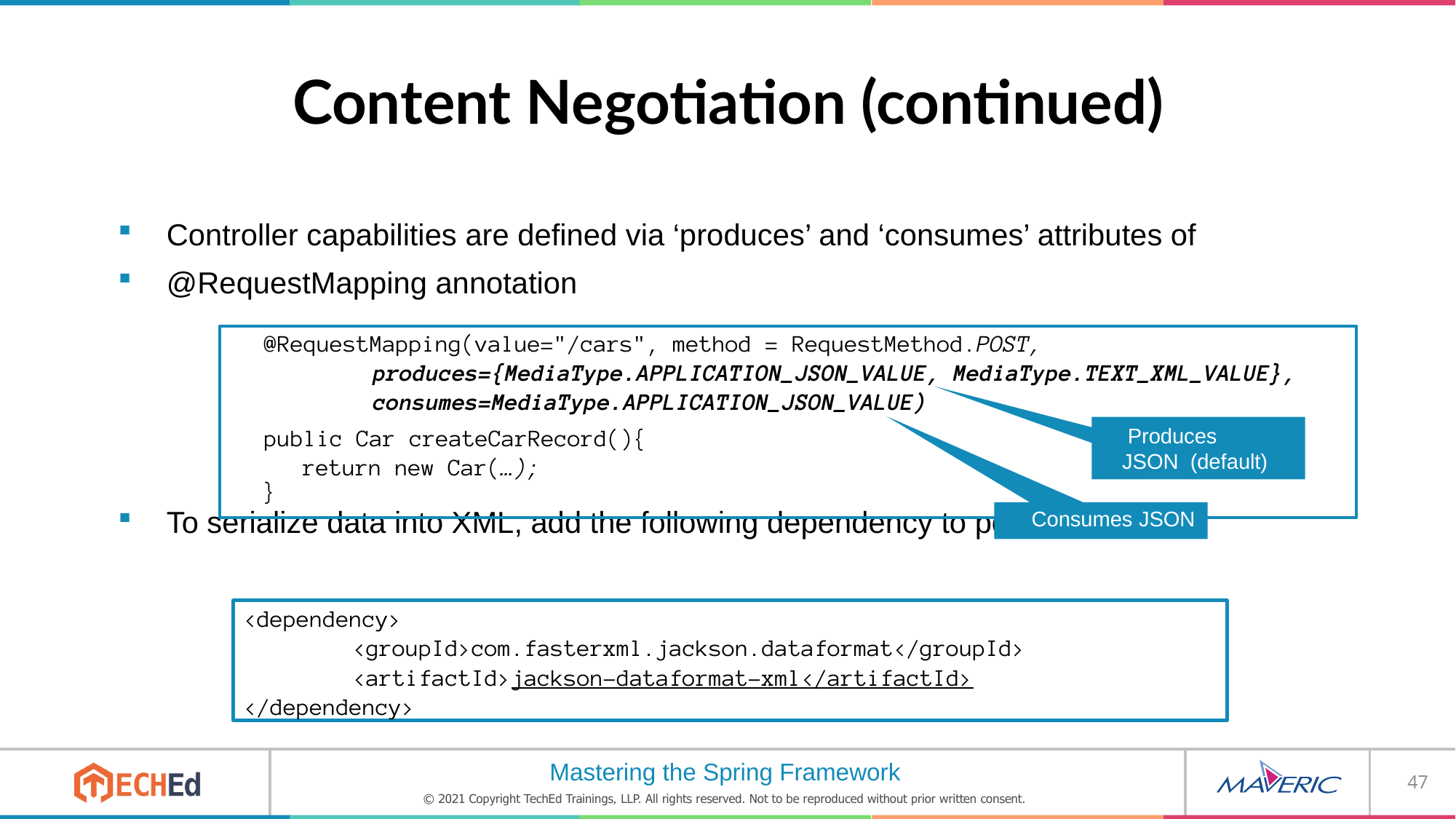

# Content Negotiation (continued)
Controller capabilities are defined via ‘produces’ and ‘consumes’ attributes of
@RequestMapping annotation

To serialize data into XML, add the following dependency to pom:

@RequestMapping(value="/cars", method = RequestMethod.POST,  produces={MediaType.APPLICATION_JSON_VALUE, MediaType.TEXT_XML_VALUE},  consumes=MediaType.APPLICATION_JSON_VALUE)
public Car createCarRecord(){  return new Car(…);
}

Produces JSON  (default) or XML
Consumes JSON
<dependency>
<groupId>com.fasterxml.jackson.dataformat</groupId>
<artifactId>jackson-dataformat-xml</artifactId>
</dependency>